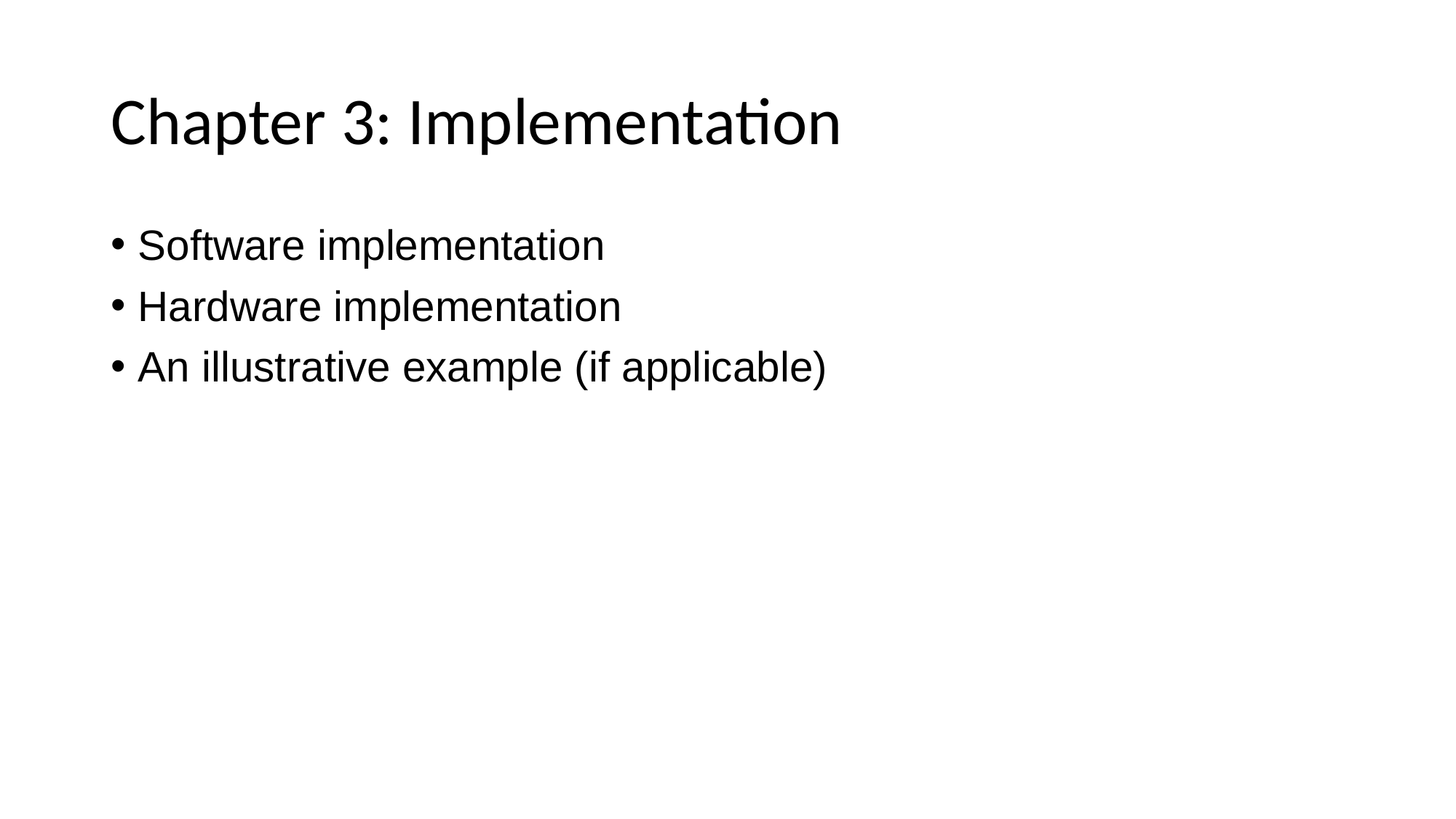

# Chapter 3: Implementation
Software implementation
Hardware implementation
An illustrative example (if applicable)